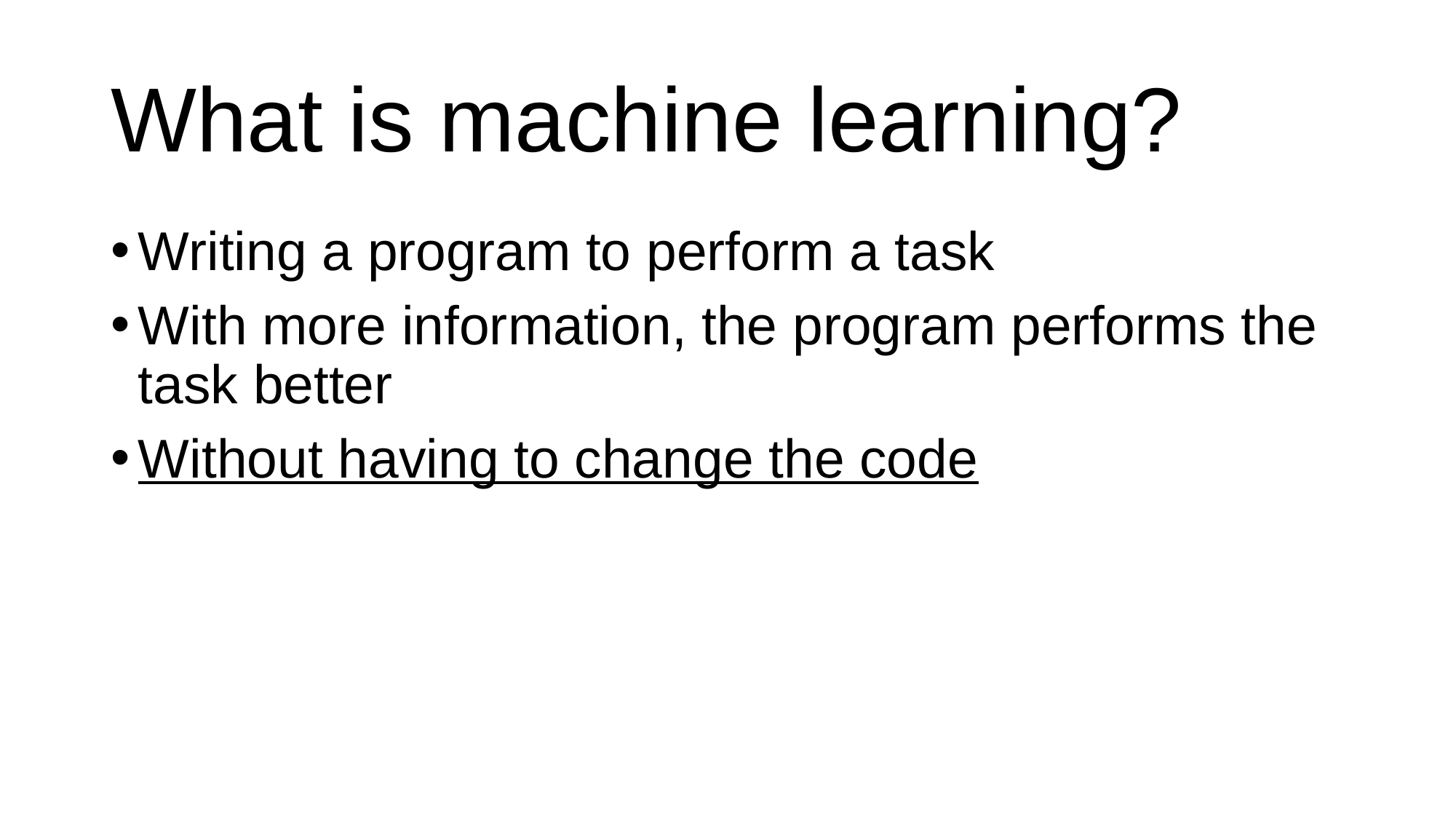

# What is machine learning?
Writing a program to perform a task
With more information, the program performs the task better
Without having to change the code